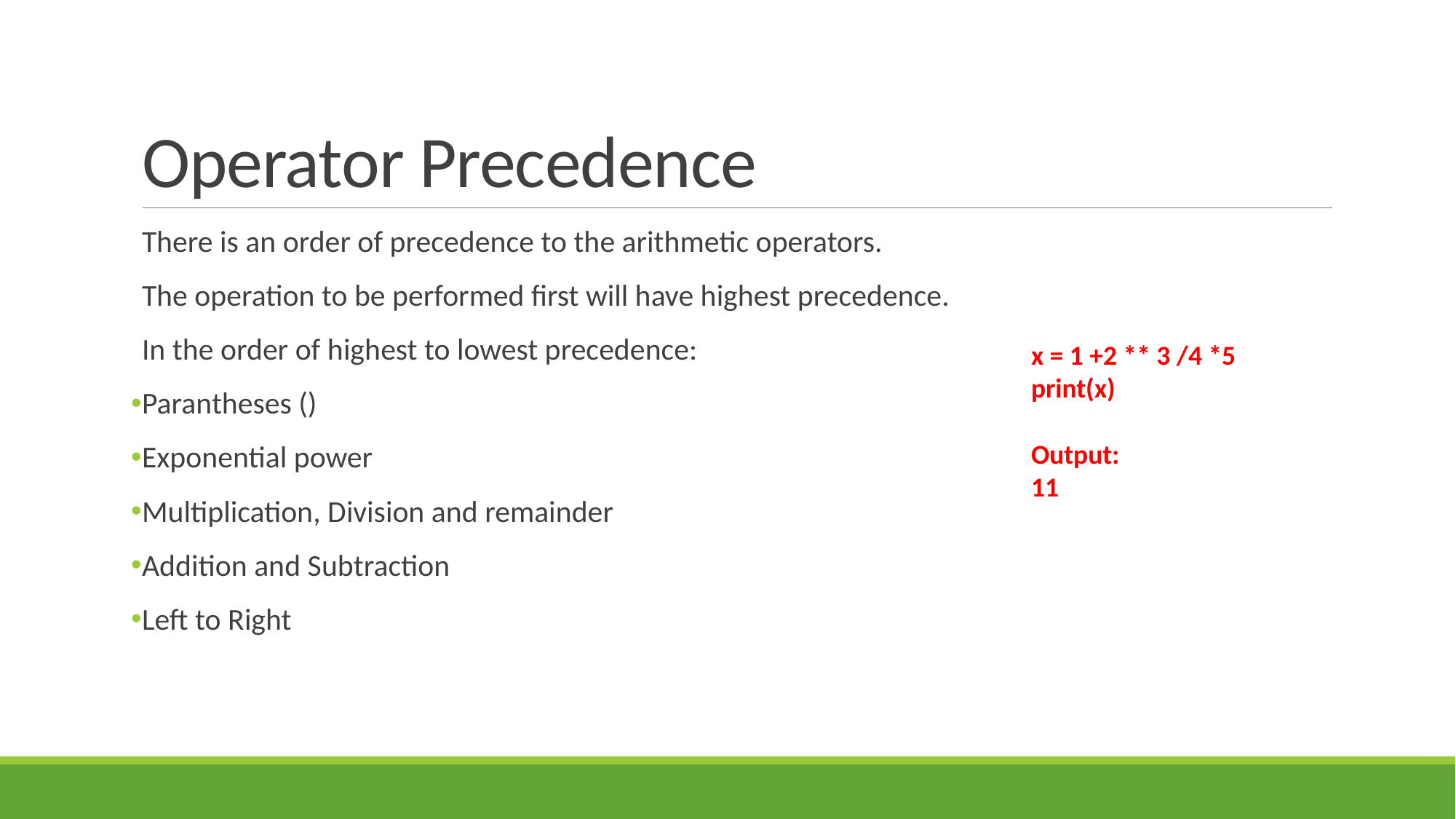

# Operator Precedence
There is an order of precedence to the arithmetic operators.
The operation to be performed first will have highest precedence.
In the order of highest to lowest precedence:
Parantheses ()
Exponential power
Multiplication, Division and remainder
Addition and Subtraction
Left to Right

x = 1 +2 ** 3 /4 *5
print(x)
Output:
11